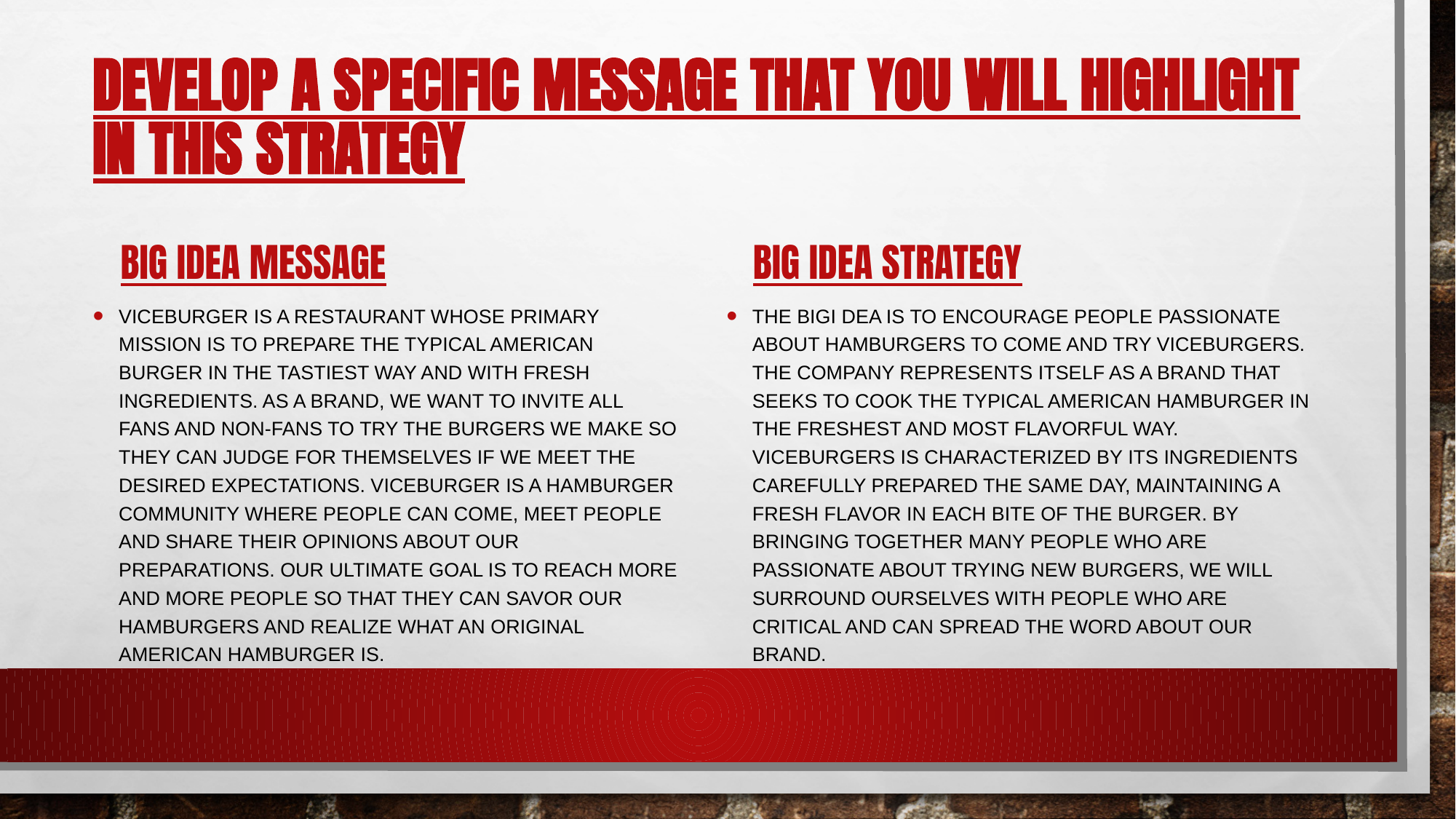

# Develop a specific message that you will highlight in this strategy
BIG IDEA MESSAGE
BIG IDEA STRATEGY
The bigi dea is to encourage people passionate about hamburgers to come and try ViceBurgers. The company represents itself as a brand that seeks to cook the typical American hamburger in the freshest and most flavorful way. ViceBurgers is characterized by its ingredients carefully prepared the same day, maintaining a fresh flavor in each bite of the burger. By bringing together many people who are passionate about trying new burgers, we will surround ourselves with people who are critical and can spread the word about our brand.
ViceBurger is a restaurant whose primary mission is to prepare the typical American burger in the tastiest way and with fresh ingredients. As a brand, we want to invite all fans and non-fans to try the burgers we make so they can judge for themselves if we meet the desired expectations. ViceBurger is a hamburger community where people can come, meet people and share their opinions about our preparations. Our ultimate goal is to reach more and more people so that they can savor our hamburgers and realize what an original American hamburger is.